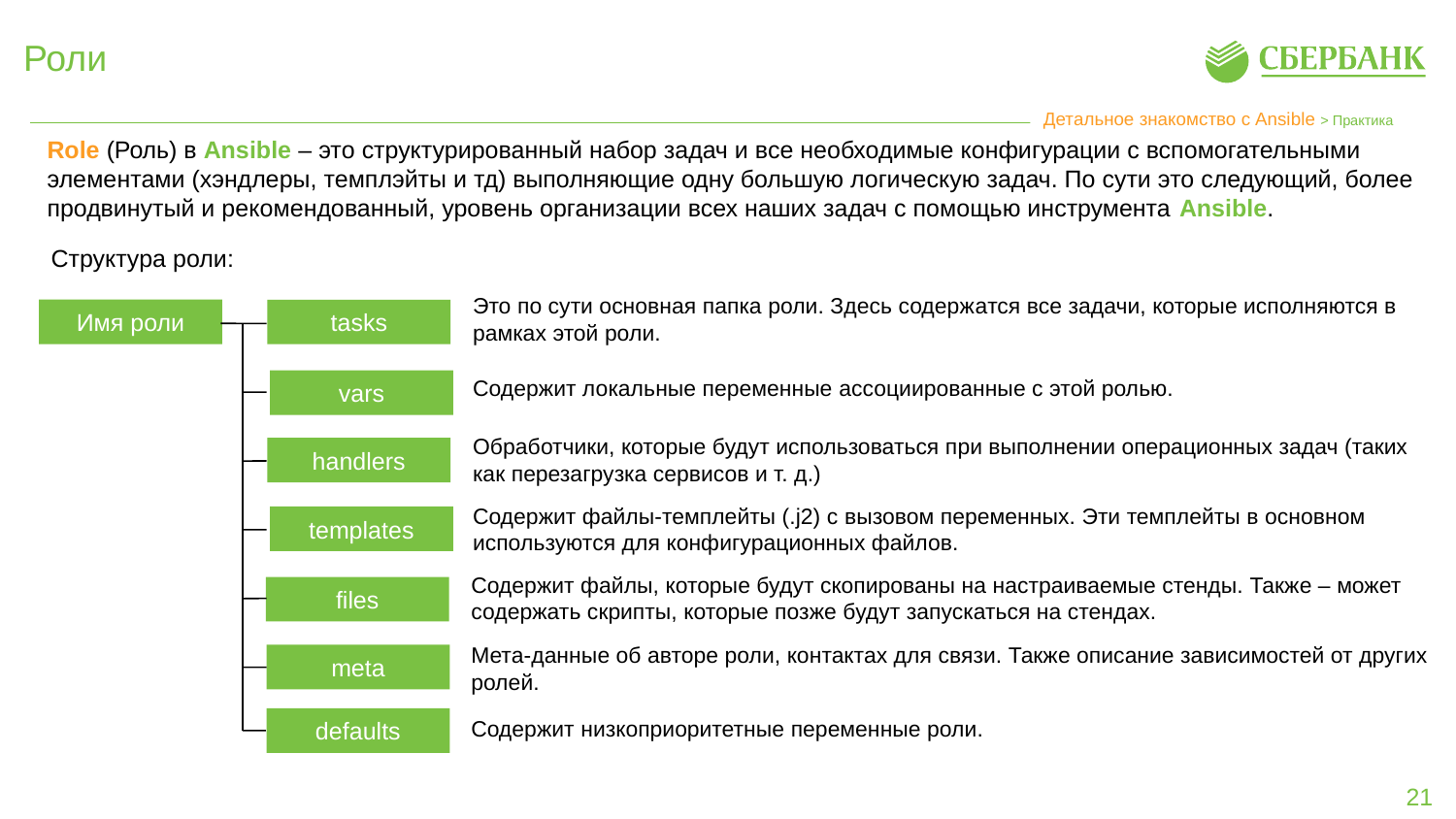

# Роли
Детальное знакомство с Ansible > Практика
Role (Роль) в Ansible – это структурированный набор задач и все необходимые конфигурации с вспомогательными элементами (хэндлеры, темплэйты и тд) выполняющие одну большую логическую задач. По сути это следующий, более продвинутый и рекомендованный, уровень организации всех наших задач с помощью инструмента Ansible.

Структура роли:
Это по сути основная папка роли. Здесь содержатся все задачи, которые исполняются в рамках этой роли.
Имя роли
tasks
vars
Cодержит локальные переменные ассоциированные с этой ролью.
Обработчики, которые будут использоваться при выполнении операционных задач (таких как перезагрузка сервисов и т. д.)
handlers
Содержит файлы-темплейты (.j2) с вызовом переменных. Эти темплейты в основном используются для конфигурационных файлов.
templates
Содержит файлы, которые будут скопированы на настраиваемые стенды. Также – может содержать скрипты, которые позже будут запускаться на стендах.
files
Мета-данные об авторе роли, контактах для связи. Также описание зависимостей от других ролей.
meta
defaults
Содержит низкоприоритетные переменные роли.